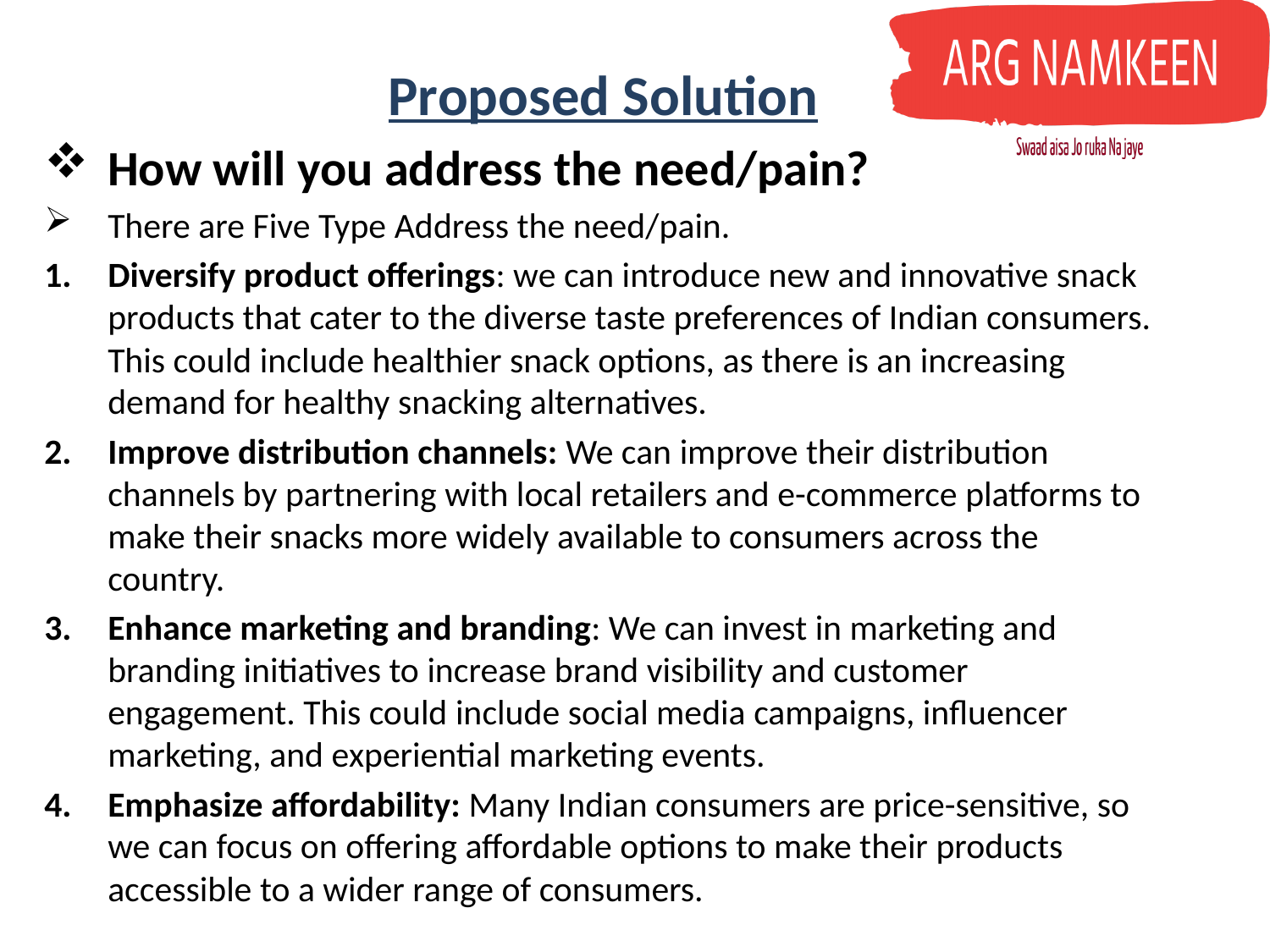

Proposed Solution
How will you address the need/pain?
There are Five Type Address the need/pain.
Diversify product offerings: we can introduce new and innovative snack products that cater to the diverse taste preferences of Indian consumers. This could include healthier snack options, as there is an increasing demand for healthy snacking alternatives.
Improve distribution channels: We can improve their distribution channels by partnering with local retailers and e-commerce platforms to make their snacks more widely available to consumers across the country.
Enhance marketing and branding: We can invest in marketing and branding initiatives to increase brand visibility and customer engagement. This could include social media campaigns, influencer marketing, and experiential marketing events.
Emphasize affordability: Many Indian consumers are price-sensitive, so we can focus on offering affordable options to make their products accessible to a wider range of consumers.